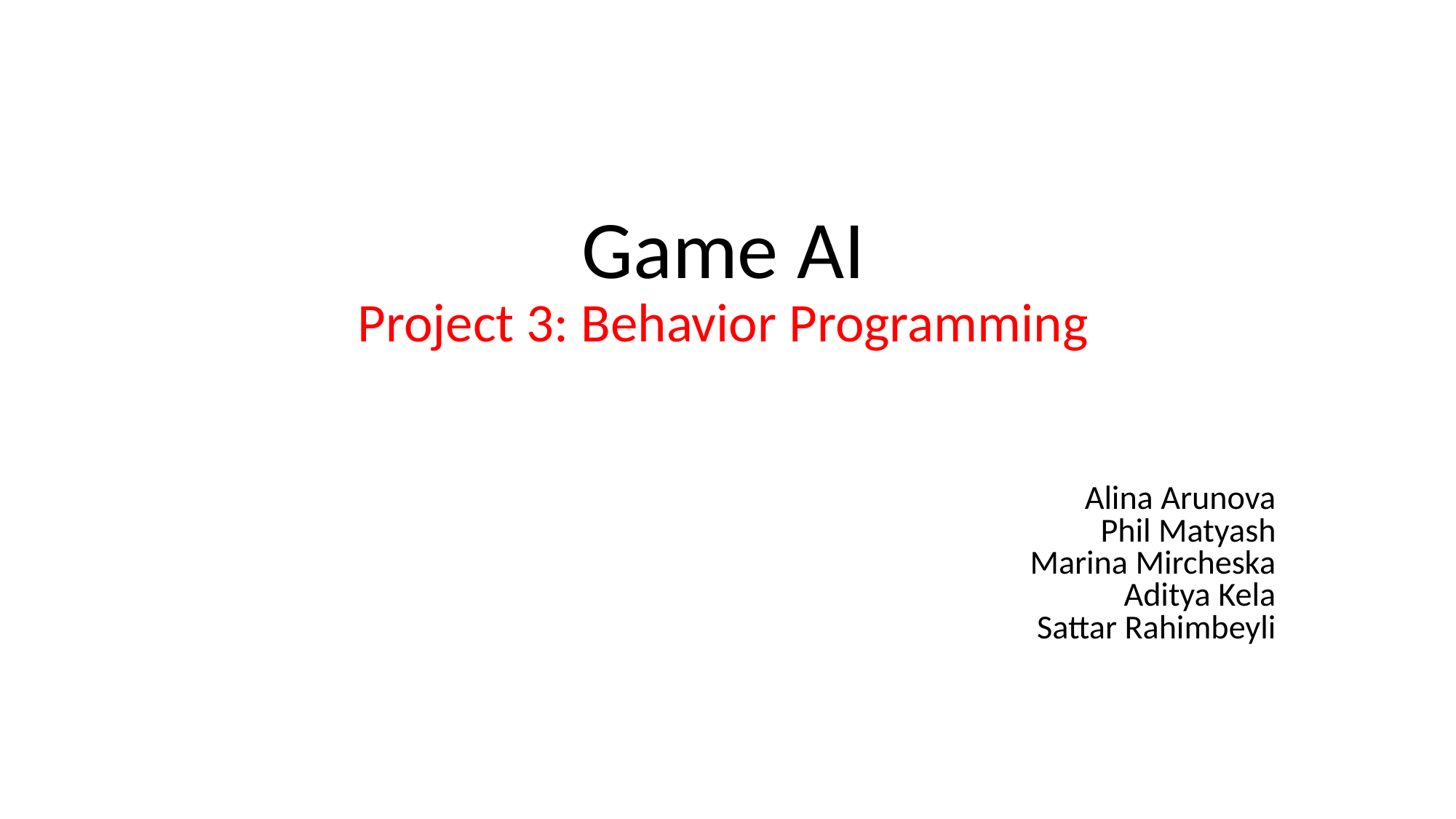

Game AI
Project 3: Behavior Programming
Alina Arunova
Phil Matyash
Marina Mircheska
Aditya Kela
Sattar Rahimbeyli